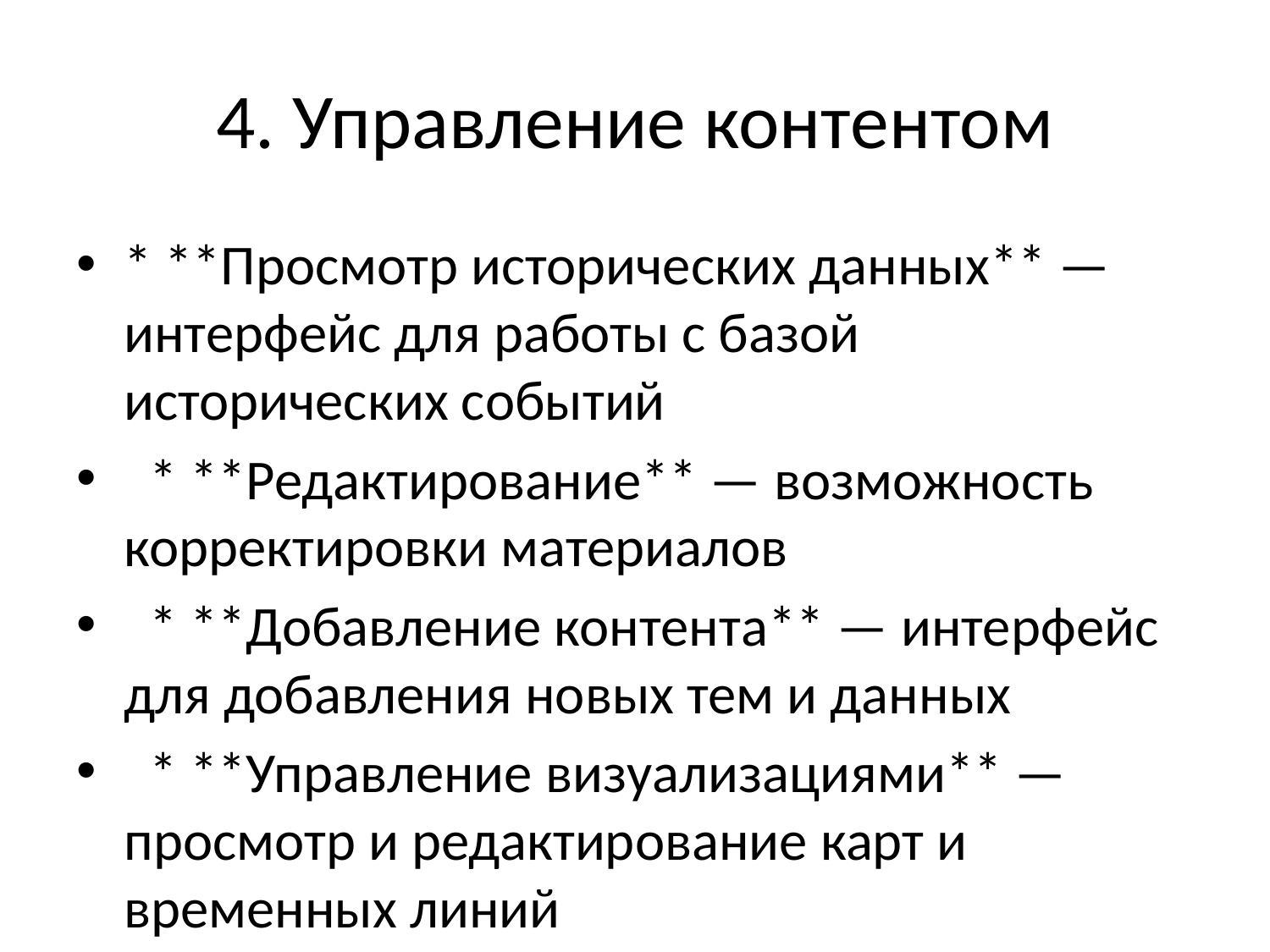

# 4. Управление контентом
* **Просмотр исторических данных** — интерфейс для работы с базой исторических событий
  * **Редактирование** — возможность корректировки материалов
  * **Добавление контента** — интерфейс для добавления новых тем и данных
  * **Управление визуализациями** — просмотр и редактирование карт и временных линий